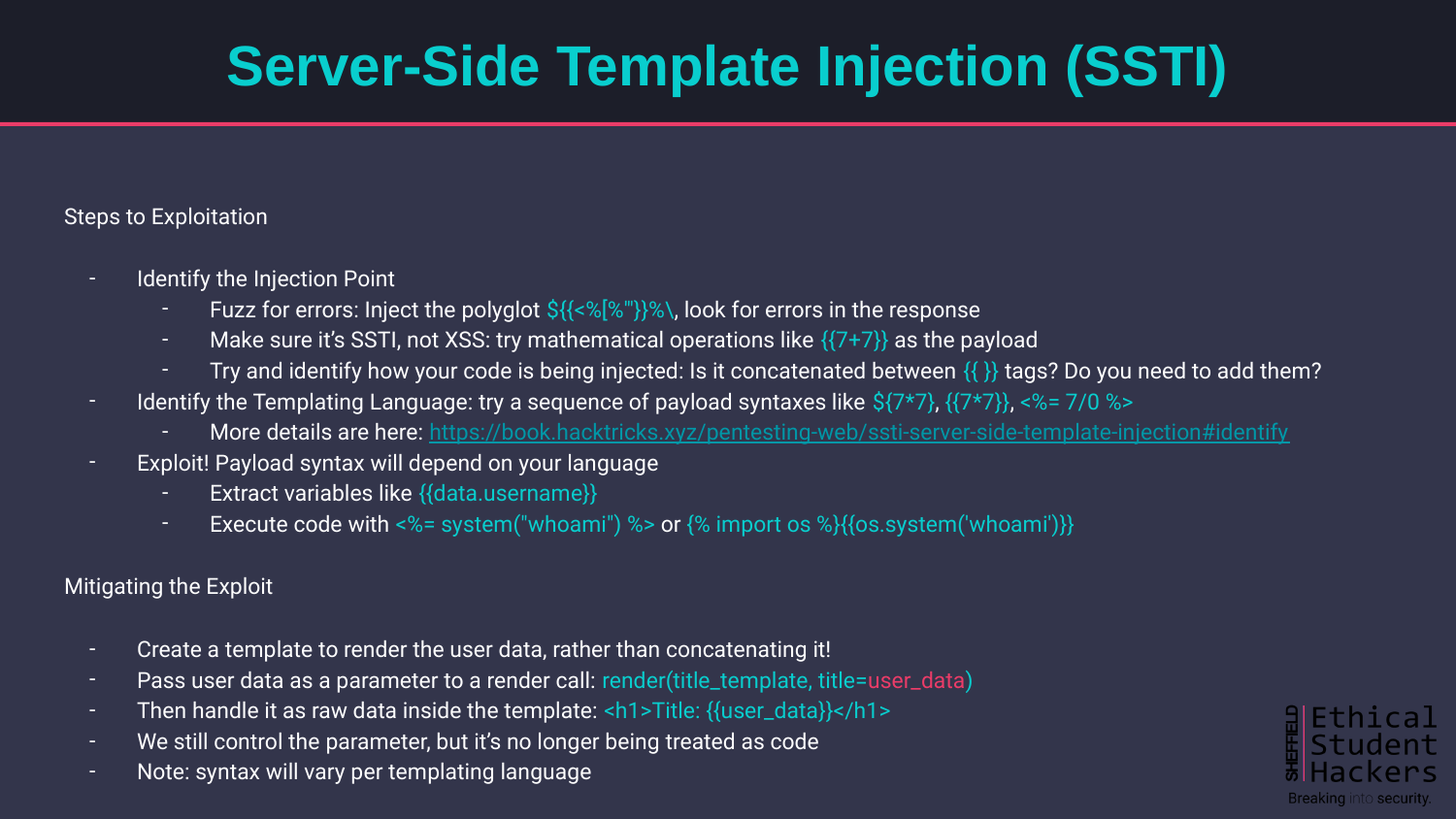

# Server-Side Template Injection (SSTI)
Steps to Exploitation
Identify the Injection Point
Fuzz for errors: Inject the polyglot ${{<%[%'"}}%\, look for errors in the response
Make sure it’s SSTI, not XSS: try mathematical operations like {{7+7}} as the payload
Try and identify how your code is being injected: Is it concatenated between {{ }} tags? Do you need to add them?
Identify the Templating Language: try a sequence of payload syntaxes like ${7*7}, {{7*7}}, <%= 7/0 %>
More details are here: https://book.hacktricks.xyz/pentesting-web/ssti-server-side-template-injection#identify
Exploit! Payload syntax will depend on your language
Extract variables like {{data.username}}
Execute code with <%= system("whoami") %> or {% import os %}{{os.system('whoami')}}
Mitigating the Exploit
Create a template to render the user data, rather than concatenating it!
Pass user data as a parameter to a render call: render(title_template, title=user_data)
Then handle it as raw data inside the template: <h1>Title: {{user_data}}</h1>
We still control the parameter, but it’s no longer being treated as code
Note: syntax will vary per templating language